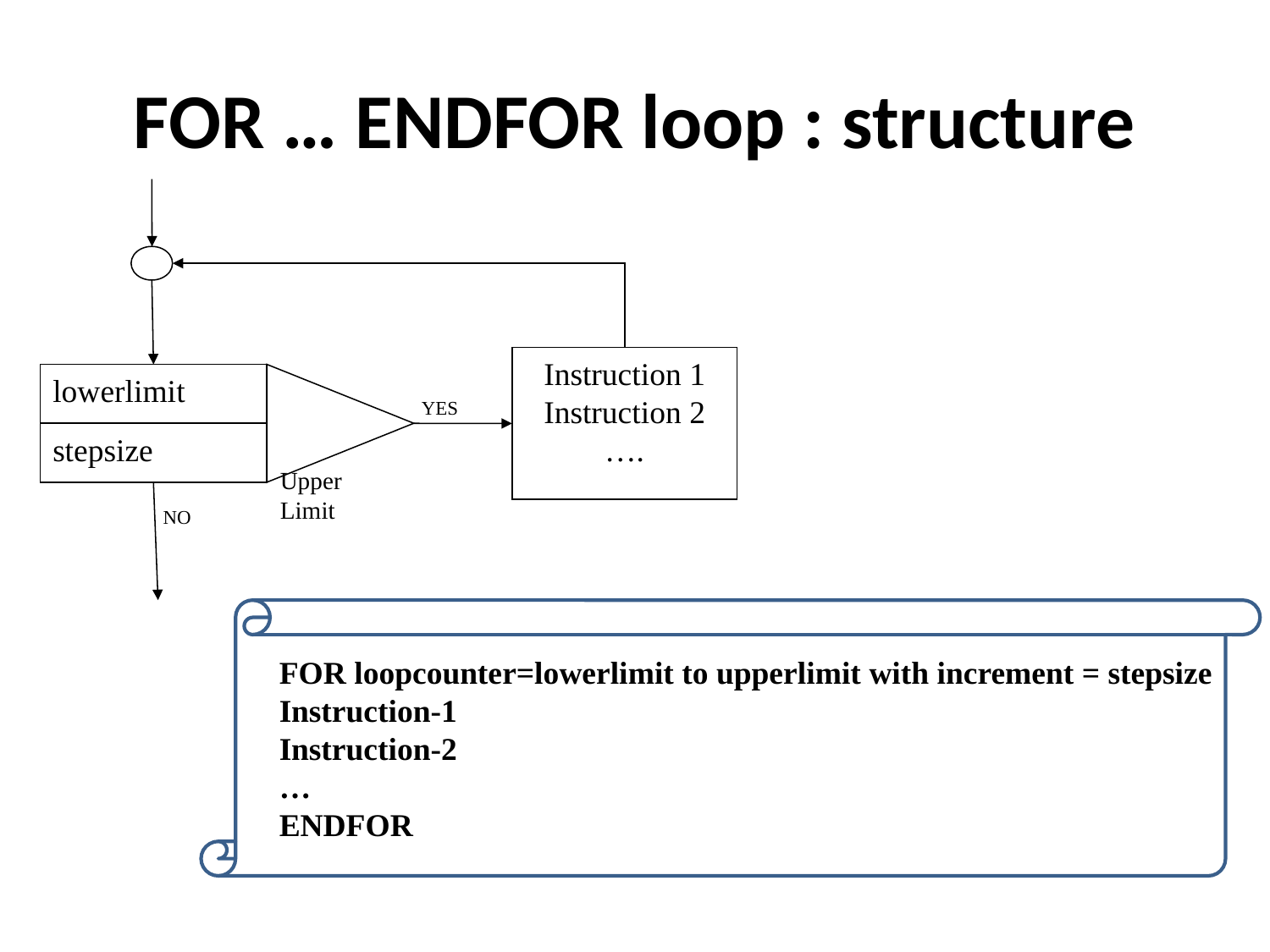

FOR … ENDFOR loop : structure

Instruction 1
Instruction 2
….

lowerlimit
YES
stepsize

NO

Upper Limit

FOR loopcounter=lowerlimit to upperlimit with increment = stepsize
Instruction-1
Instruction-2
…
ENDFOR